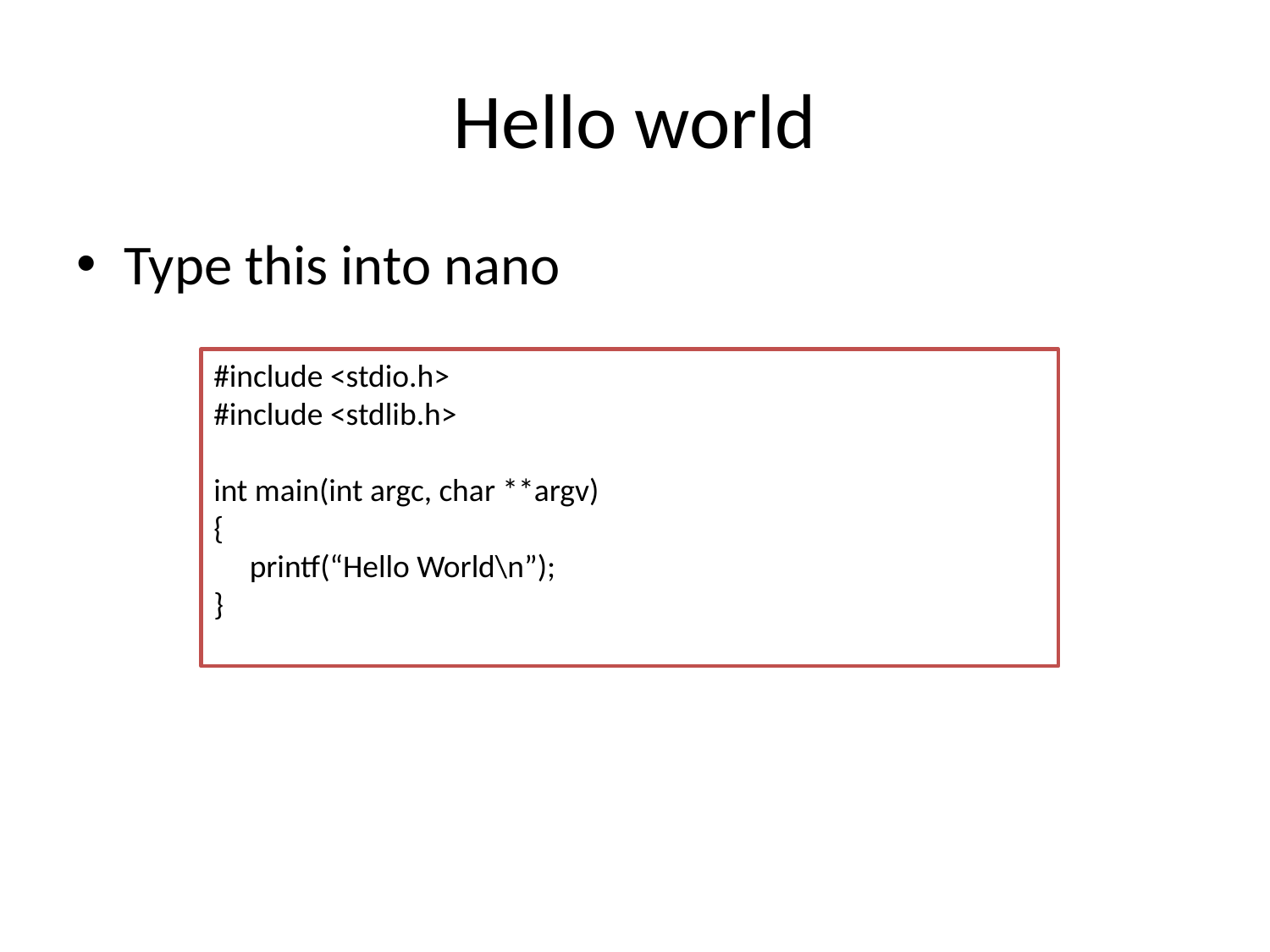

# Hello world
Type this into nano
#include <stdio.h>
#include <stdlib.h>

int main(int argc, char **argv)
{
     printf(“Hello World\n”);
}